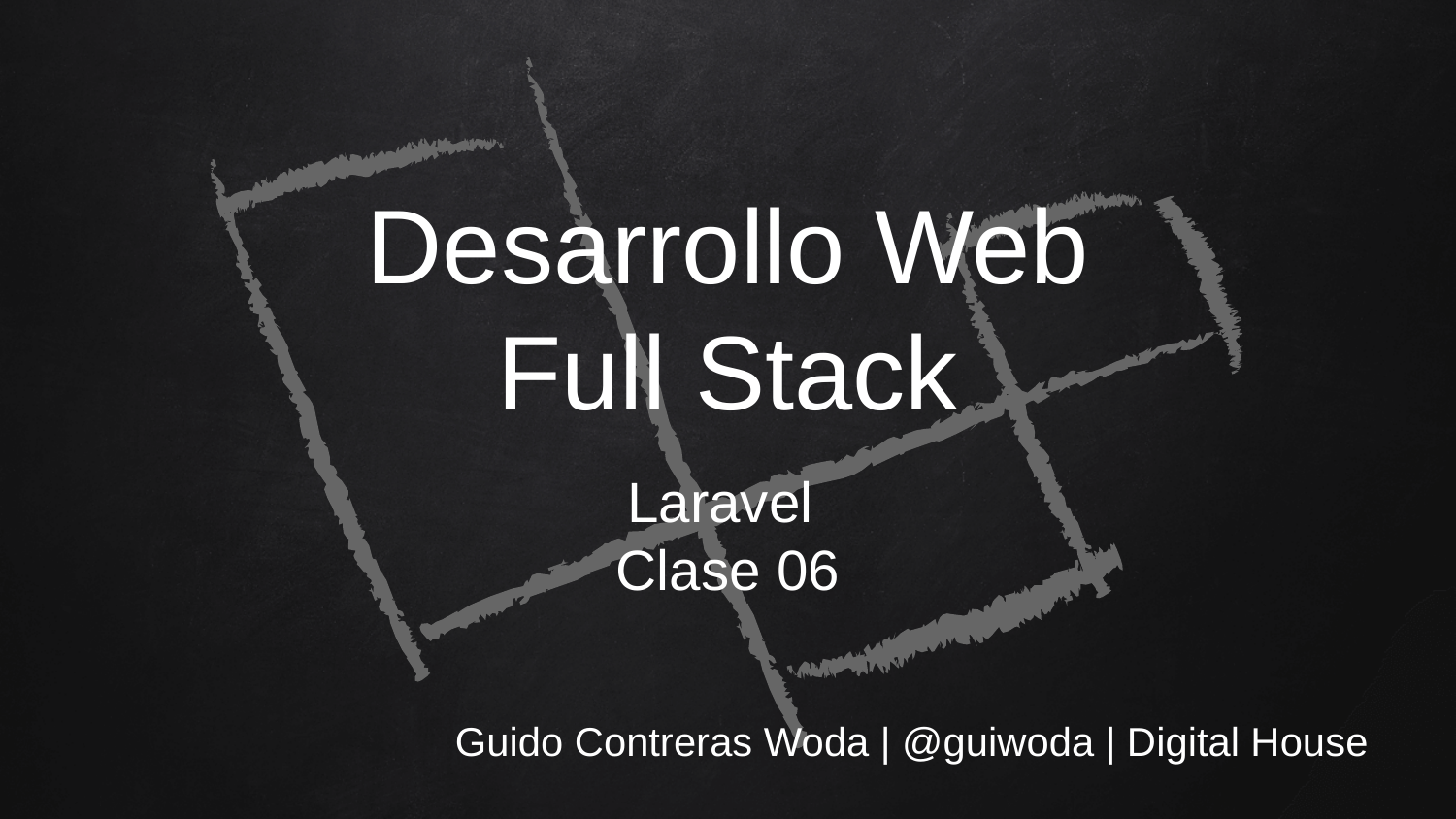

# Desarrollo Web
Full Stack
Laravel
Clase 06
Guido Contreras Woda | @guiwoda | Digital House